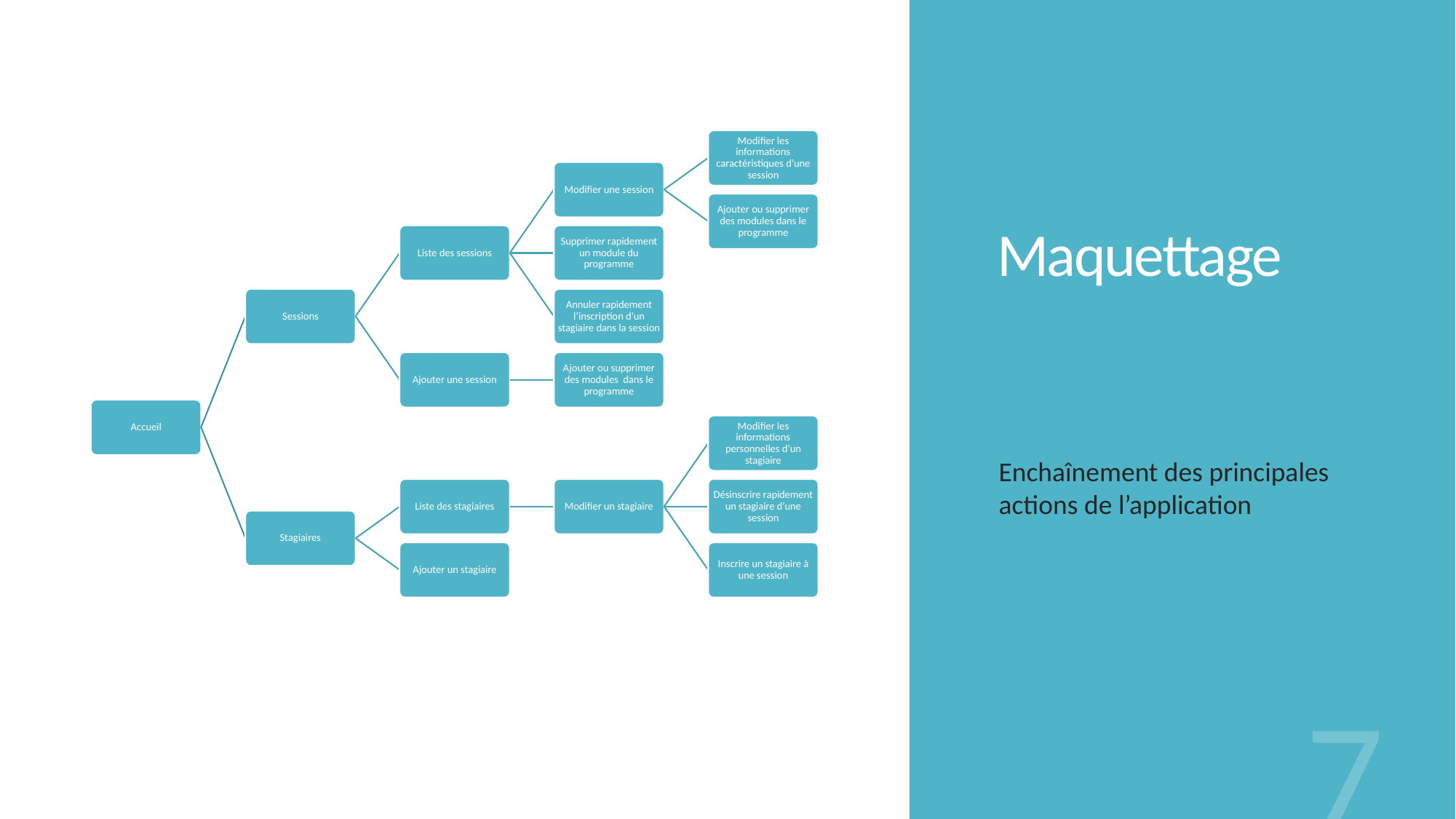

# Maquettage
Modifier les informations caractéristiques d’une session
Modifier une session

Ajouter ou supprimer des modules dans le programme

Liste des sessions
Supprimer rapidement un module du programme

Sessions
Annuler rapidement l’inscription d’un stagiaire dans la session
Enchaînement des principales actions de l’application

Ajouter une session
Ajouter ou supprimer des modules  dans le programme

Accueil
Modifier les informations personnelles d’un stagiaire

Liste des stagiaires
Modifier un stagiaire
Désinscrire rapidement un stagiaire d’une session

Stagiaires

Ajouter un stagiaire
Inscrire un stagiaire à une session

7